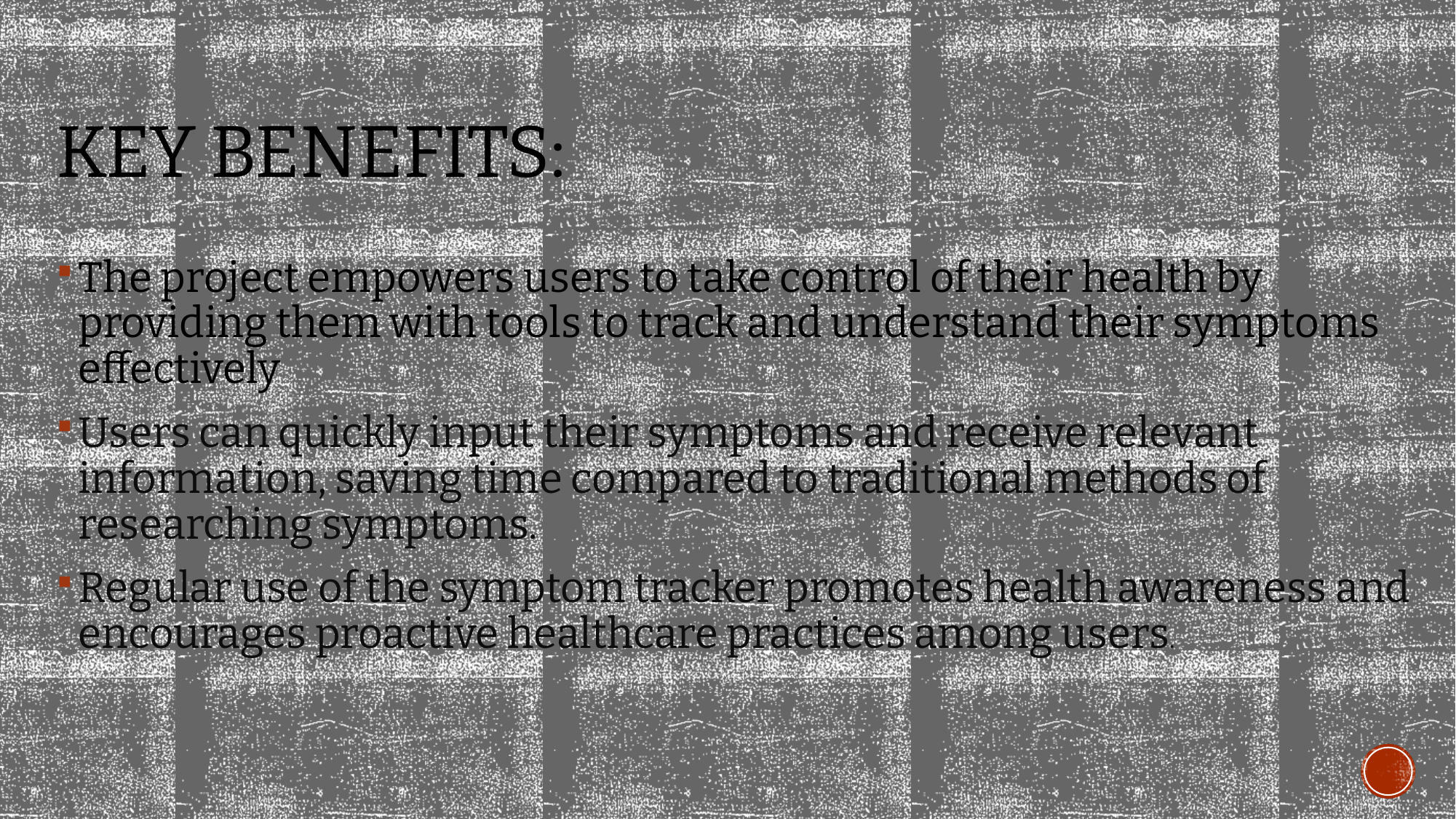

# KEY BENEFITS:
The project empowers users to take control of their health by providing them with tools to track and understand their symptoms effectively
Users can quickly input their symptoms and receive relevant information, saving time compared to traditional methods of researching symptoms.
Regular use of the symptom tracker promotes health awareness and encourages proactive healthcare practices among users.